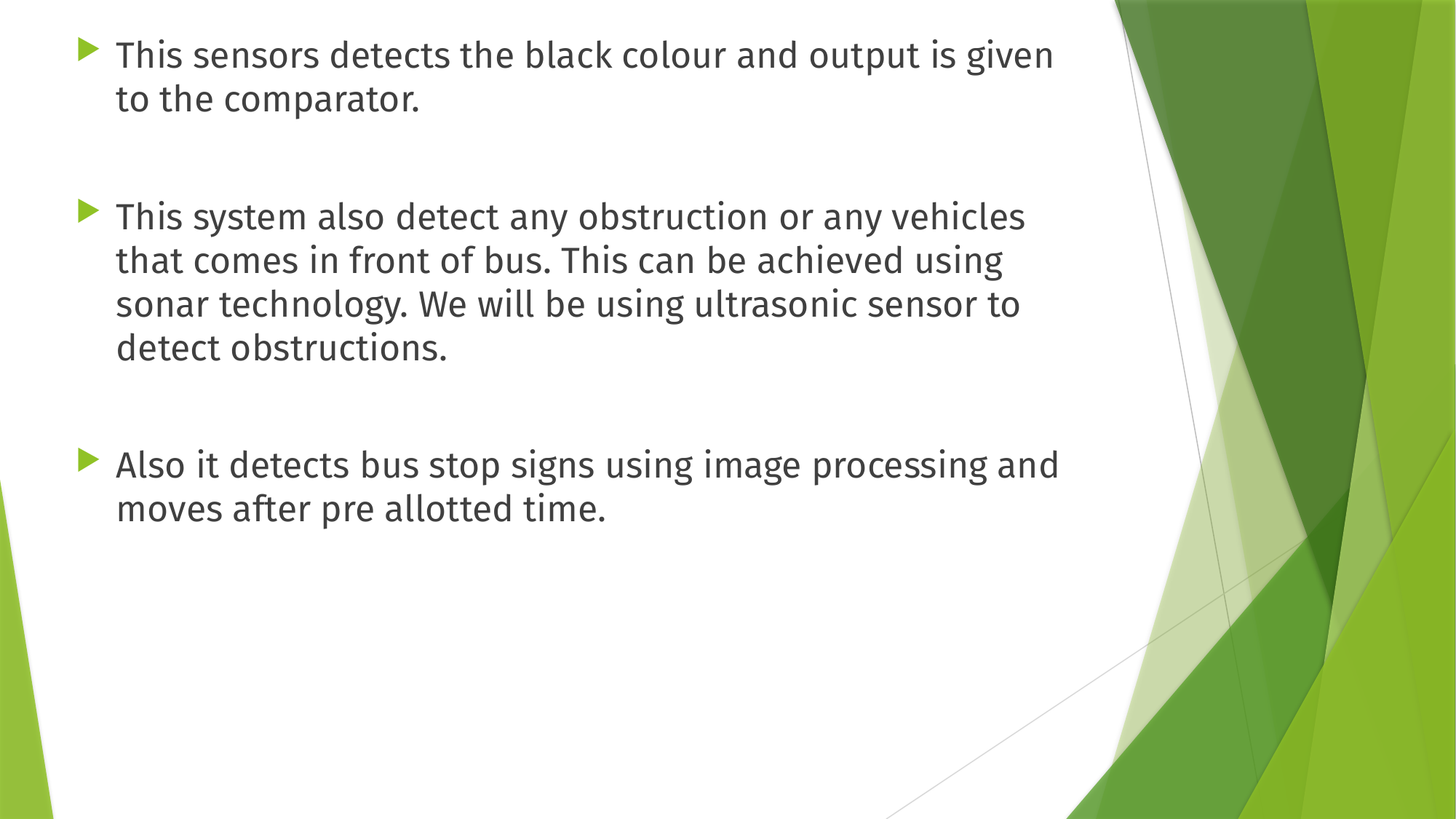

This sensors detects the black colour and output is given to the comparator.

This system also detect any obstruction or any vehicles that comes in front of bus. This can be achieved using sonar technology. We will be using ultrasonic sensor to detect obstructions.

Also it detects bus stop signs using image processing and moves after pre allotted time.